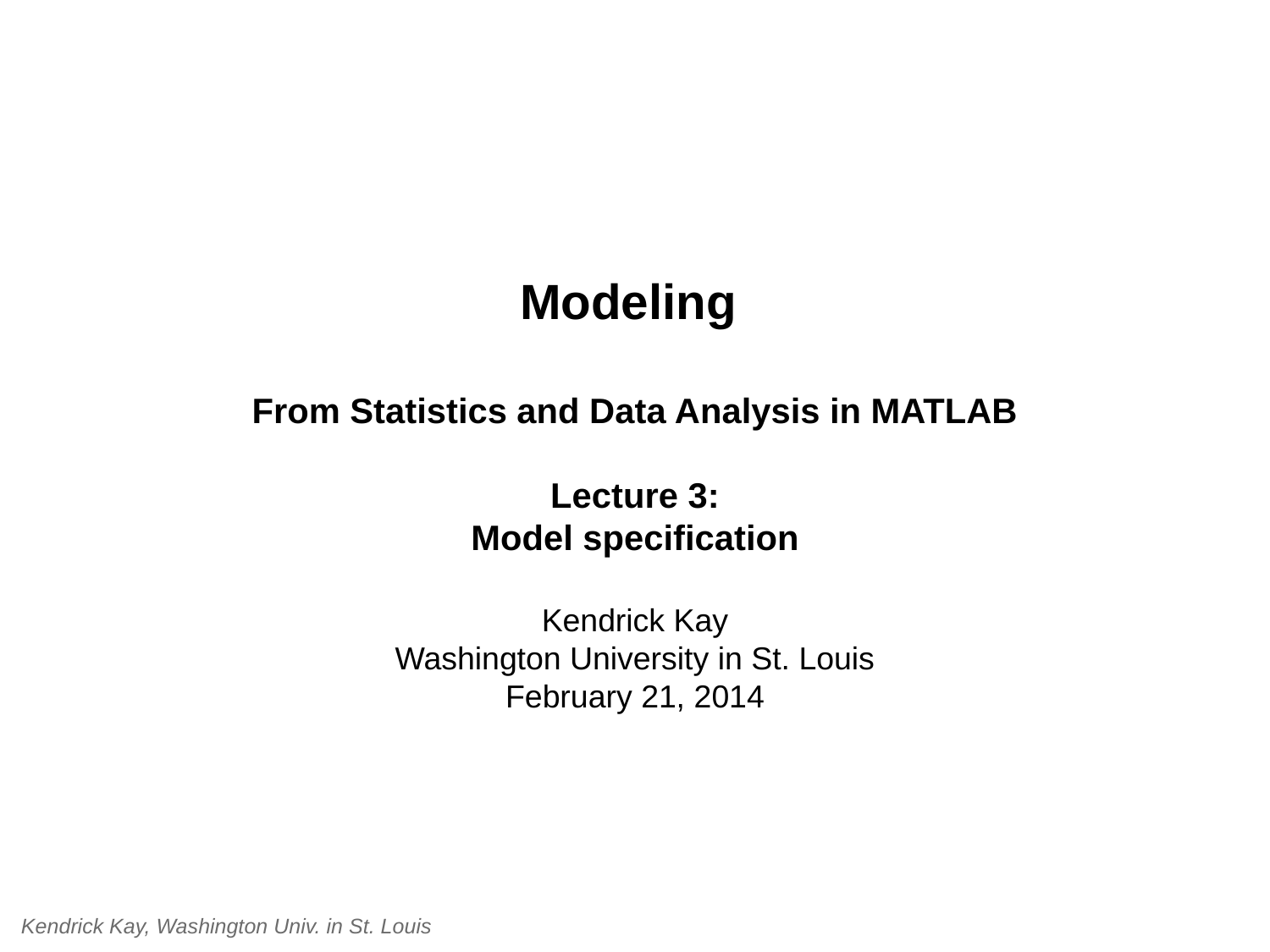

# Modeling From Statistics and Data Analysis in MATLAB Lecture 3: Model specification Kendrick Kay Washington University in St. Louis February 21, 2014